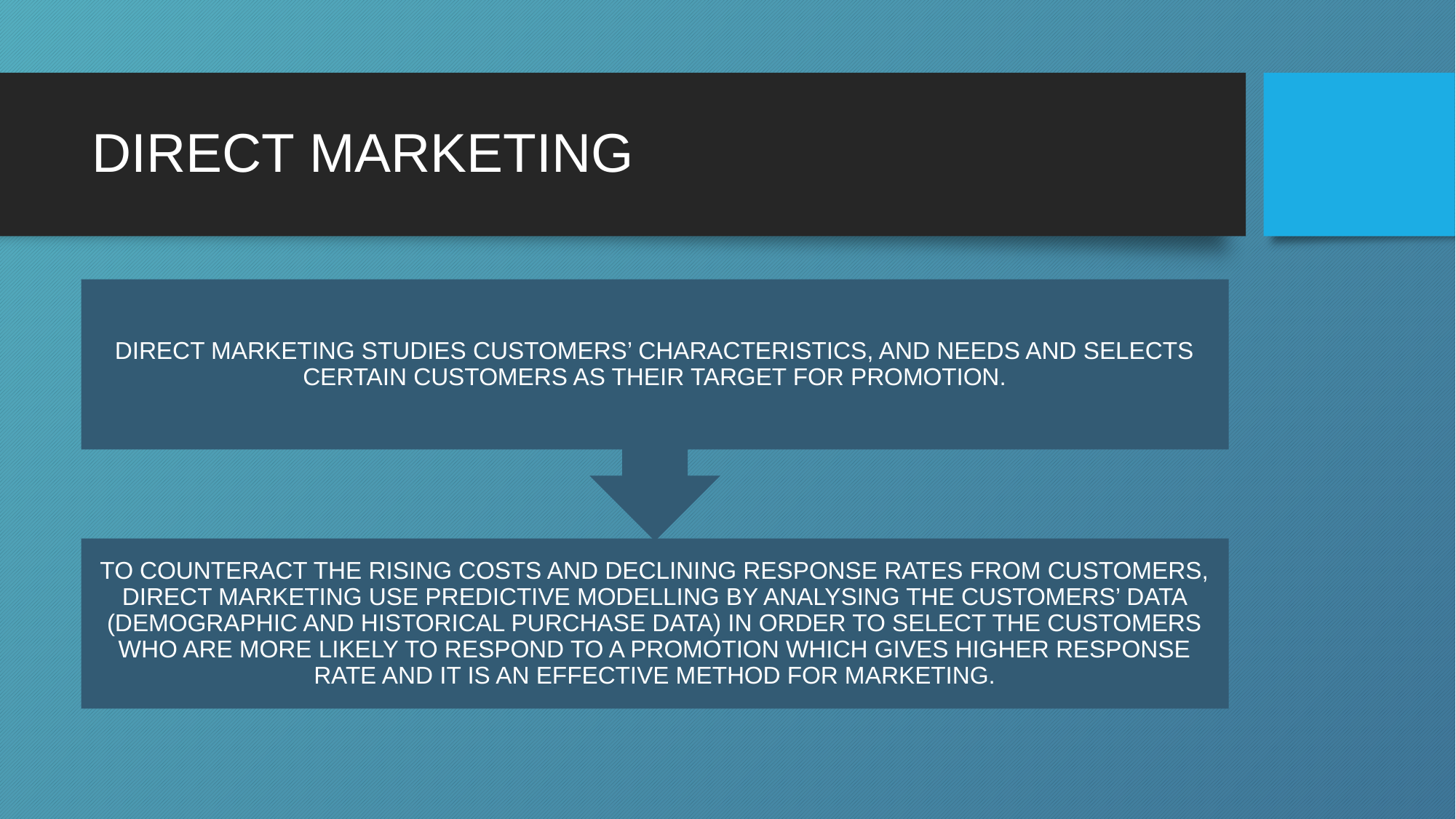

# DIRECT MARKETING
TO COUNTERACT THE RISING COSTS AND DECLINING RESPONSE RATES FROM CUSTOMERS, DIRECT MARKETING USE PREDICTIVE MODELLING BY ANALYSING THE CUSTOMERS’ DATA (DEMOGRAPHIC AND HISTORICAL PURCHASE DATA) IN ORDER TO SELECT THE CUSTOMERS WHO ARE MORE LIKELY TO RESPOND TO A PROMOTION WHICH GIVES HIGHER RESPONSE RATE AND IT IS AN EFFECTIVE METHOD FOR MARKETING.
DIRECT MARKETING STUDIES CUSTOMERS’ CHARACTERISTICS, AND NEEDS AND SELECTS CERTAIN CUSTOMERS AS THEIR TARGET FOR PROMOTION.